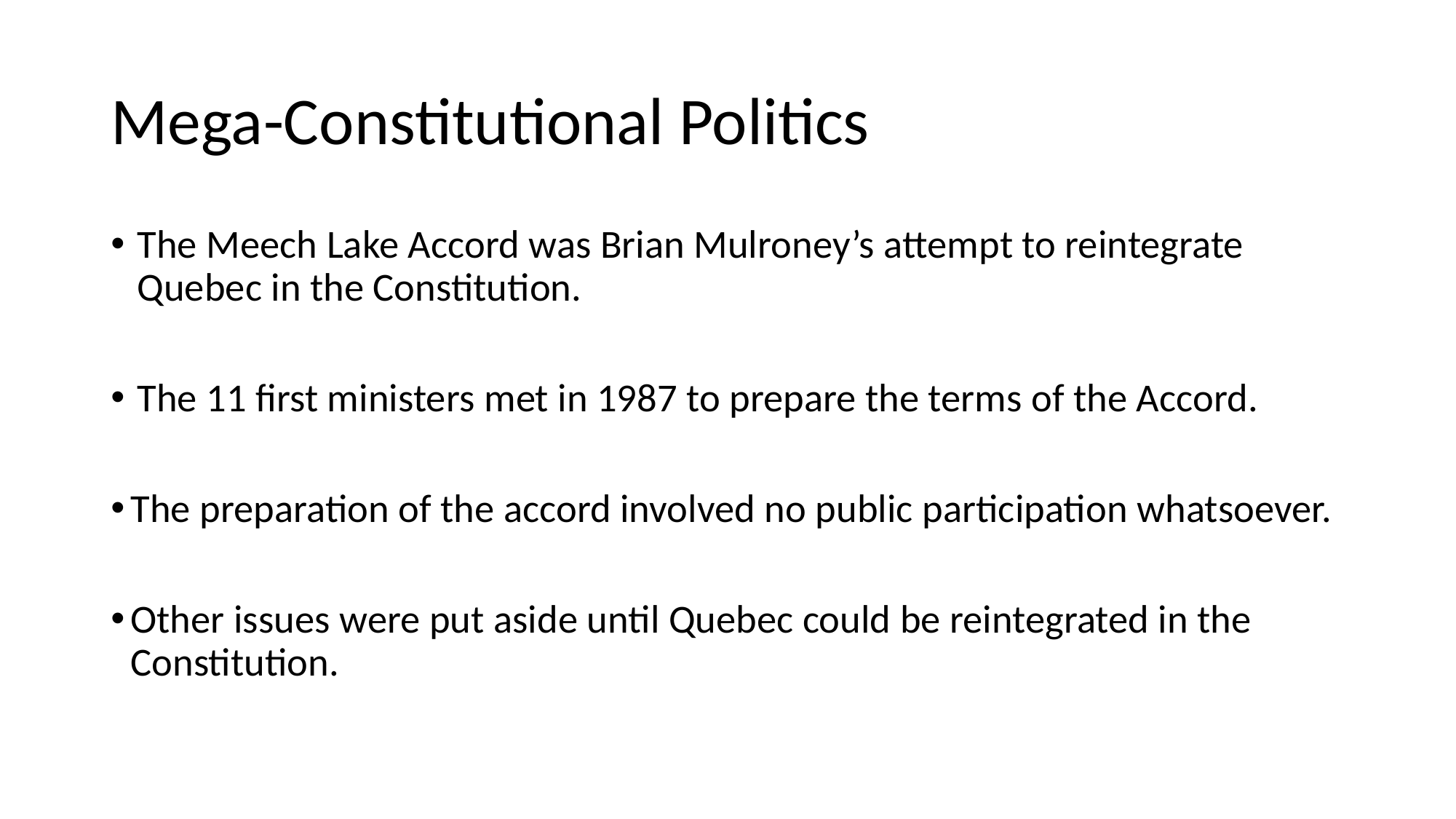

# Mega-Constitutional Politics
The Meech Lake Accord was Brian Mulroney’s attempt to reintegrate Quebec in the Constitution.

The 11 first ministers met in 1987 to prepare the terms of the Accord.

The preparation of the accord involved no public participation whatsoever.

Other issues were put aside until Quebec could be reintegrated in the Constitution.